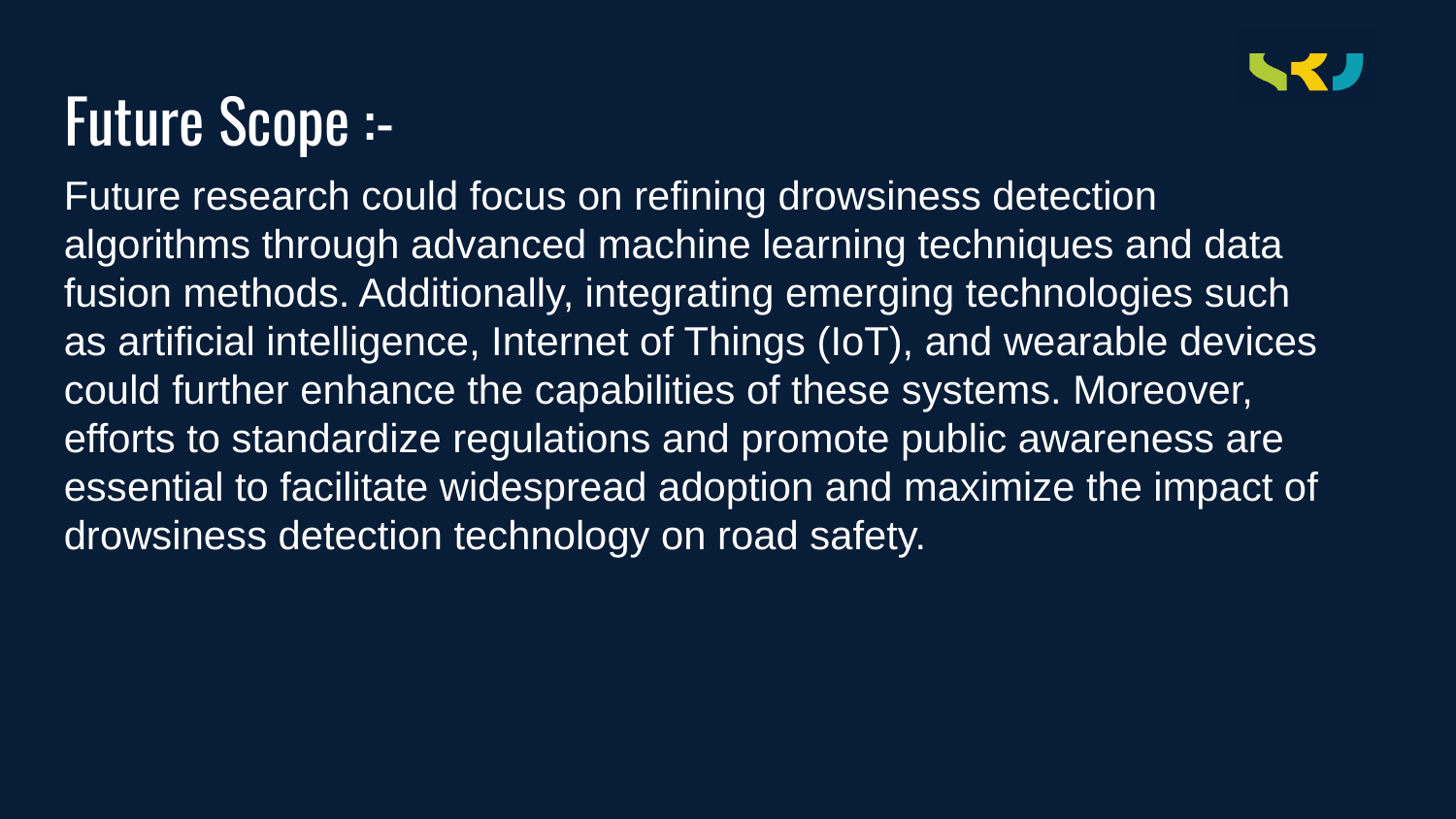

# Future Scope :-
Future research could focus on refining drowsiness detection algorithms through advanced machine learning techniques and data fusion methods. Additionally, integrating emerging technologies such as artificial intelligence, Internet of Things (IoT), and wearable devices could further enhance the capabilities of these systems. Moreover, efforts to standardize regulations and promote public awareness are essential to facilitate widespread adoption and maximize the impact of drowsiness detection technology on road safety.